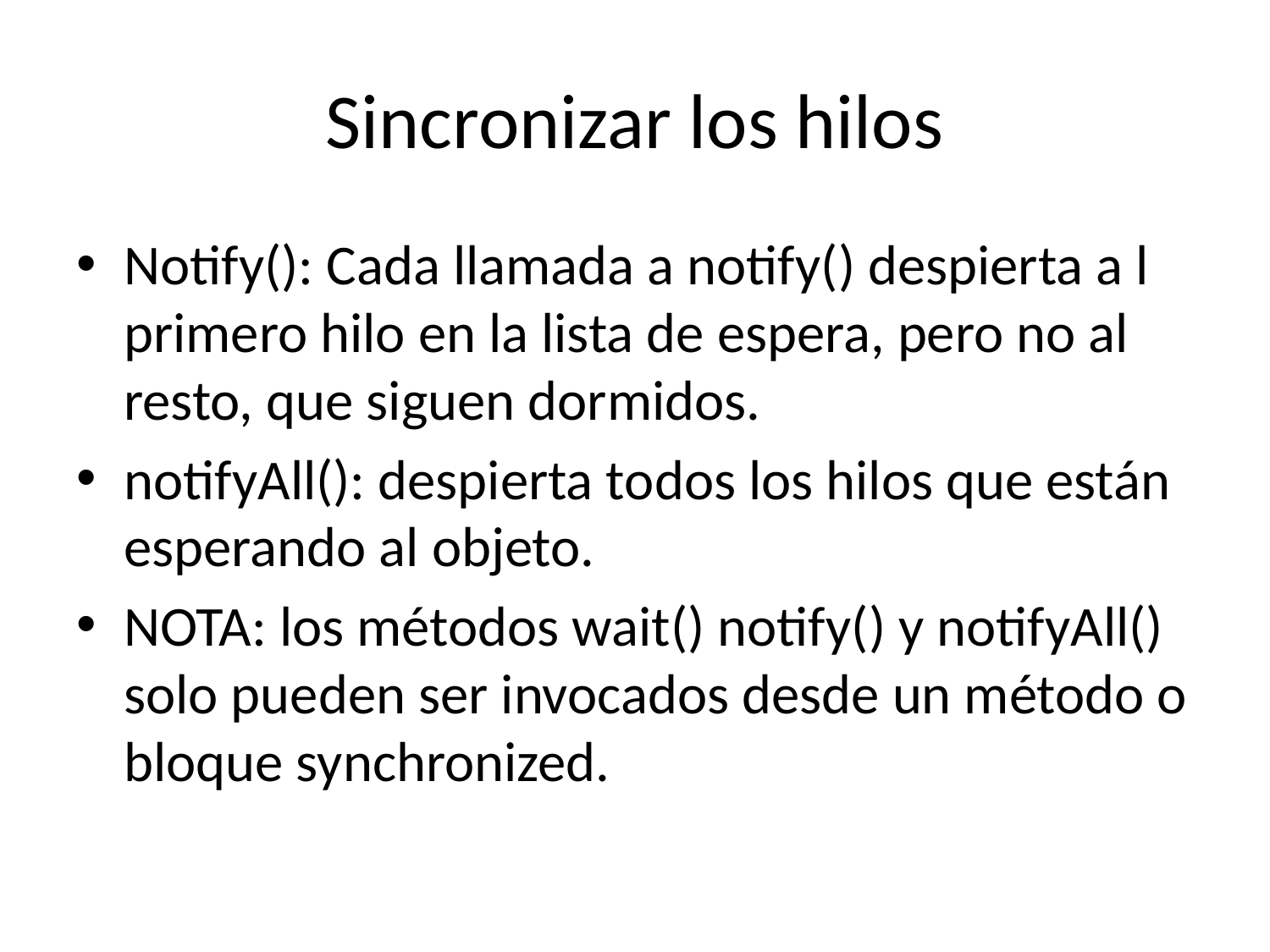

# Sincronizar los hilos
Notify(): Cada llamada a notify() despierta a l primero hilo en la lista de espera, pero no al resto, que siguen dormidos.
notifyAll(): despierta todos los hilos que están esperando al objeto.
NOTA: los métodos wait() notify() y notifyAll() solo pueden ser invocados desde un método o bloque synchronized.